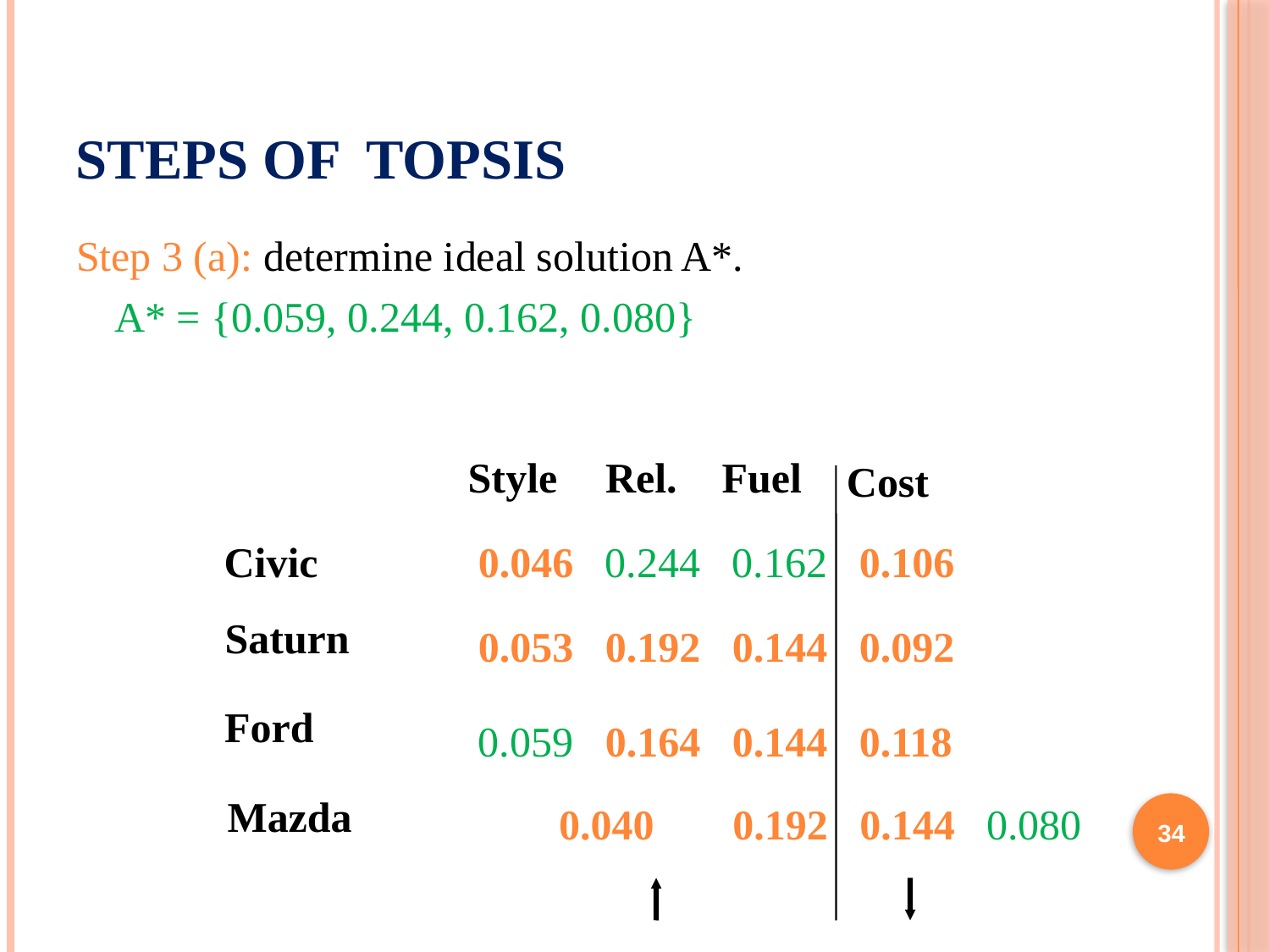

# Steps of  TOPSIS
Step 3 (a): determine ideal solution A*.
	A* = {0.059, 0.244, 0.162, 0.080}

Style
Rel.
Fuel
Cost

Civic
0.046	0.244	0.162	0.106
Saturn
0.053	0.192	0.144	0.092
Ford
0.059	0.164	0.144	0.118
					              0.040	0.192	0.144	0.080
Mazda
34